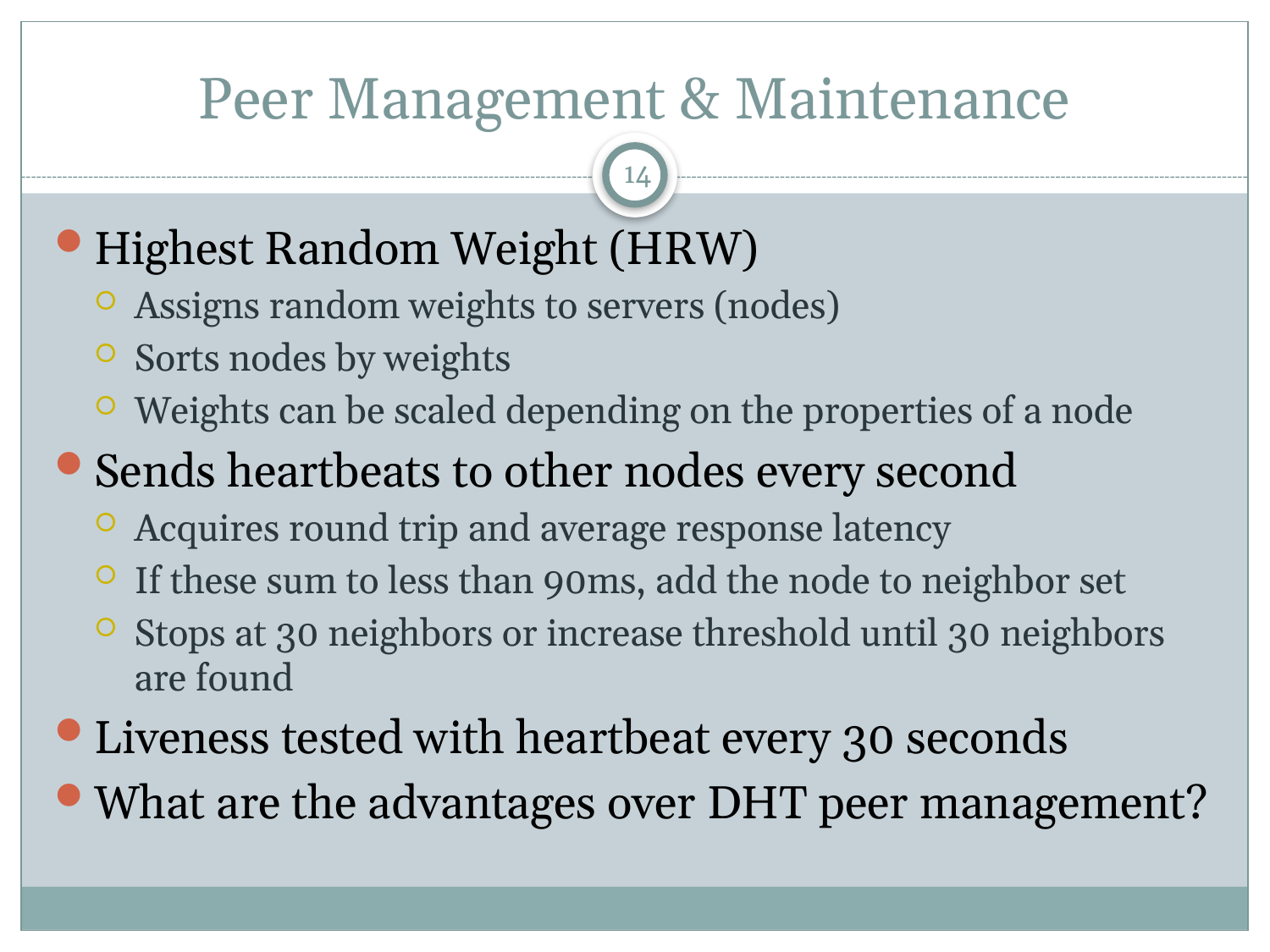

# Peer Management & Maintenance
14
Highest Random Weight (HRW)
Assigns random weights to servers (nodes)
Sorts nodes by weights
Weights can be scaled depending on the properties of a node
Sends heartbeats to other nodes every second
Acquires round trip and average response latency
If these sum to less than 90ms, add the node to neighbor set
Stops at 30 neighbors or increase threshold until 30 neighbors are found
Liveness tested with heartbeat every 30 seconds
What are the advantages over DHT peer management?